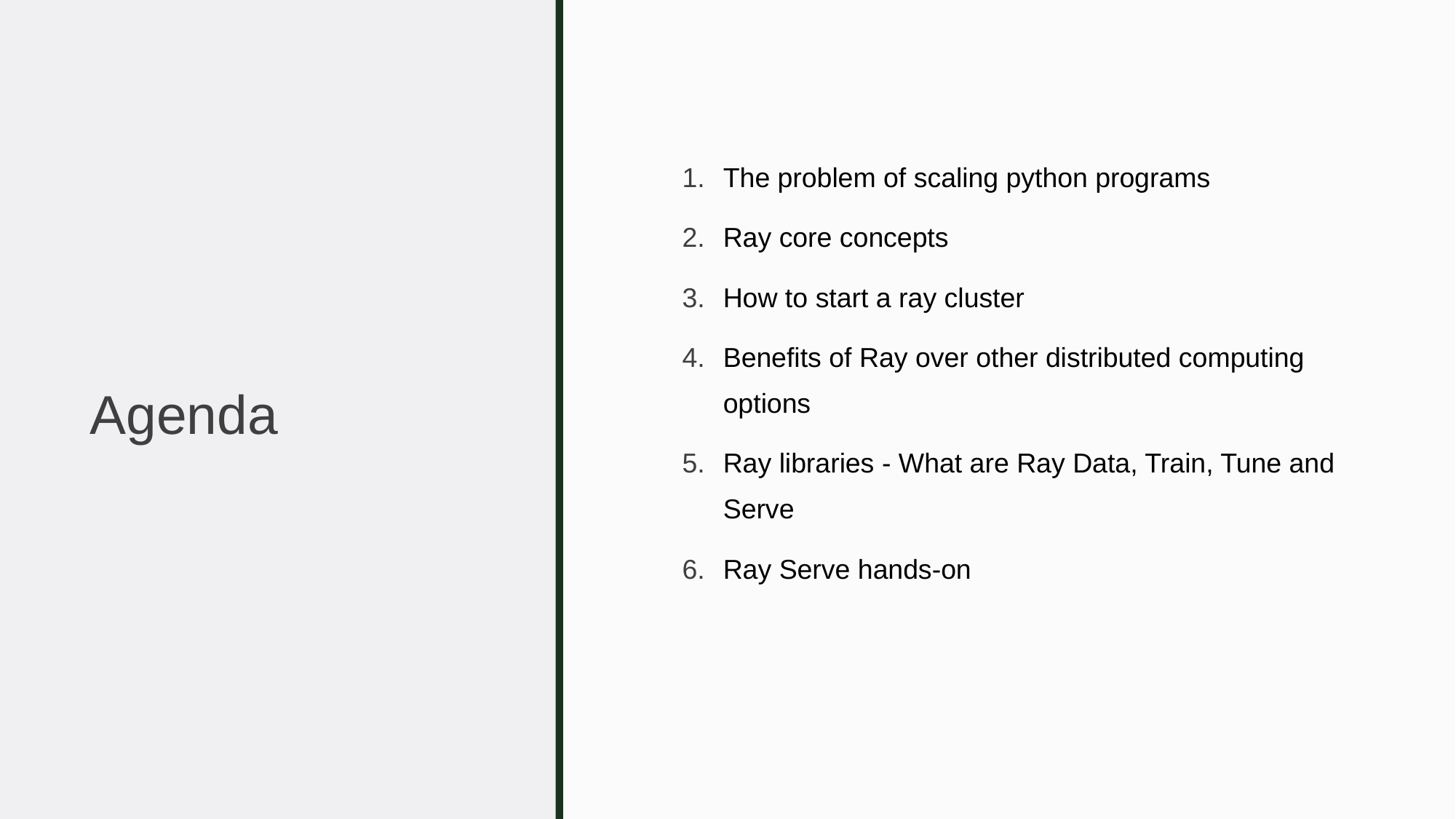

# Agenda
The problem of scaling python programs
Ray core concepts
How to start a ray cluster
Benefits of Ray over other distributed computing options
Ray libraries - What are Ray Data, Train, Tune and Serve
Ray Serve hands-on